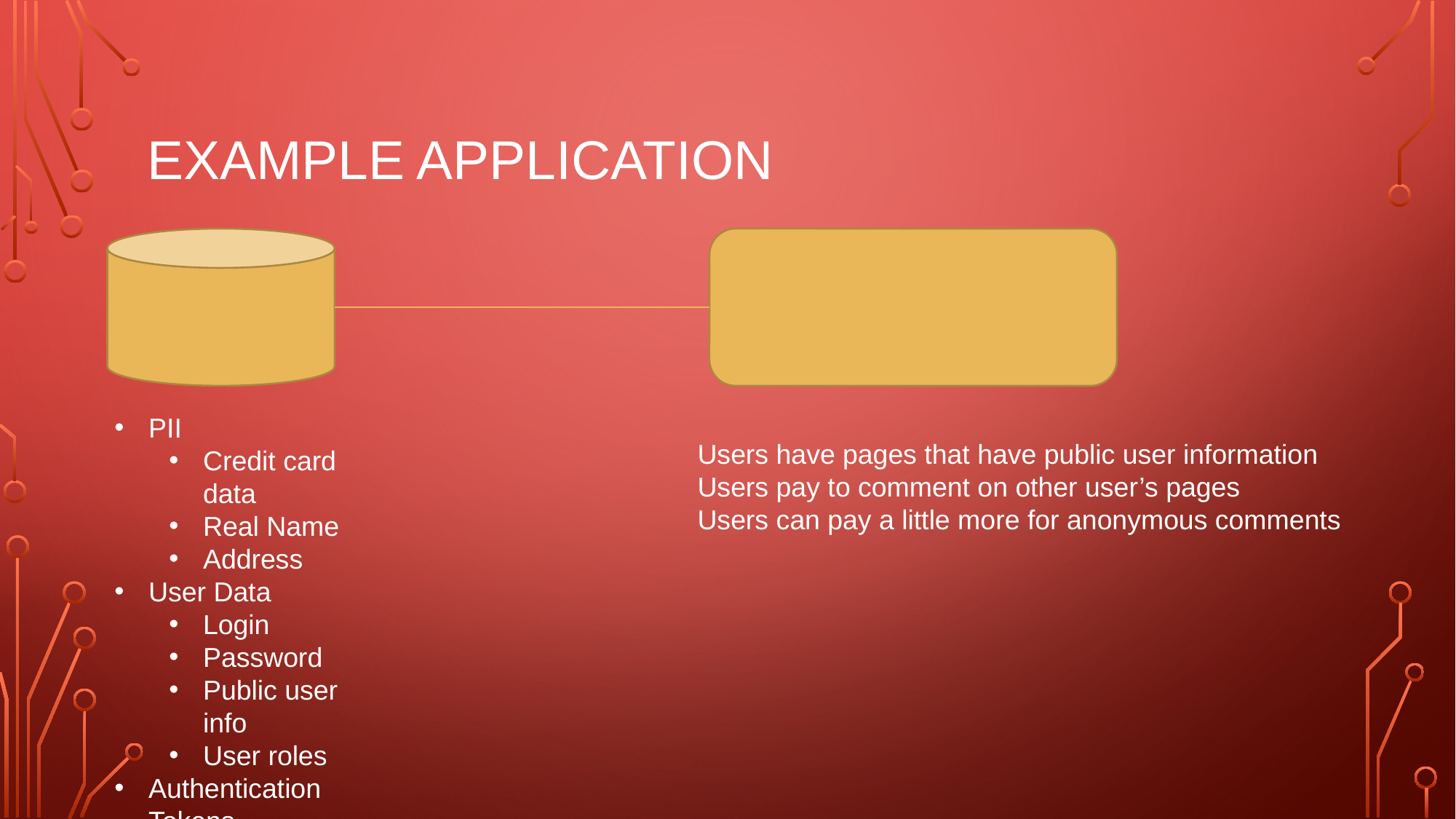

# Example application

PII
Credit card data
Real Name
Address
User Data
Login
Password
Public user info
User roles
Authentication Tokens
Comments

Users have pages that have public user information
Users pay to comment on other user’s pages
Users can pay a little more for anonymous comments